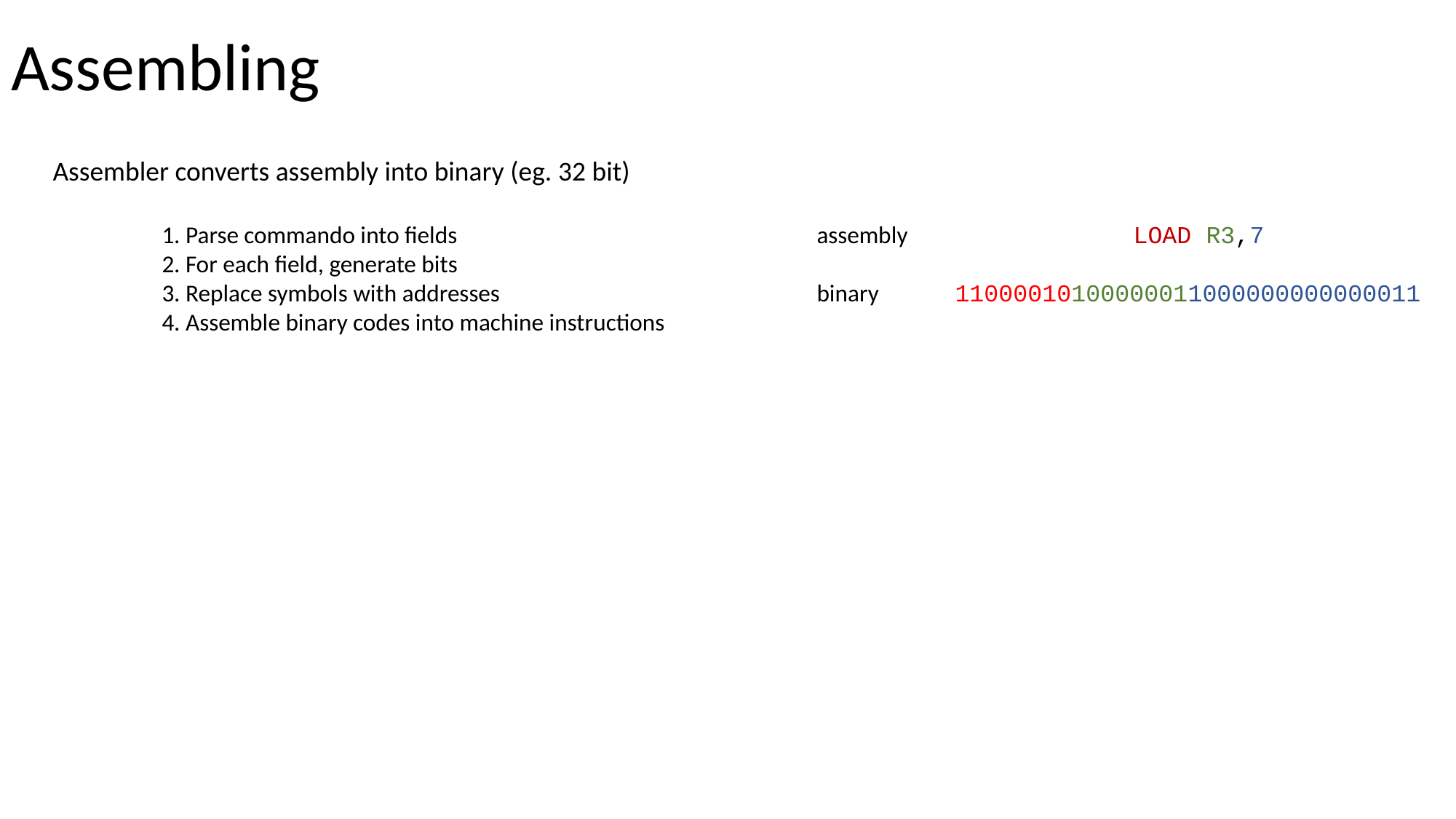

# Assembling
Assembler converts assembly into binary (eg. 32 bit)

	1. Parse commando into fields				assembly		                  LOAD R3,7
	2. For each field, generate bits
	3. Replace symbols with addresses			binary  	  11000010100000011000000000000011
	4. Assemble binary codes into machine instructions
	    		CPU interacts with a memory device, receiving data from input device and sending data to output de
Symbols

	Variables

		Eg. variable that represents some weight, mapped on location 7 in the computer’s memory

		LOAD R3,weight = LOAD R3,7

	Labels

		Eg. variable that represents some weight, mapped on location 7 in the computer’s memory

		goto loop = goto 250